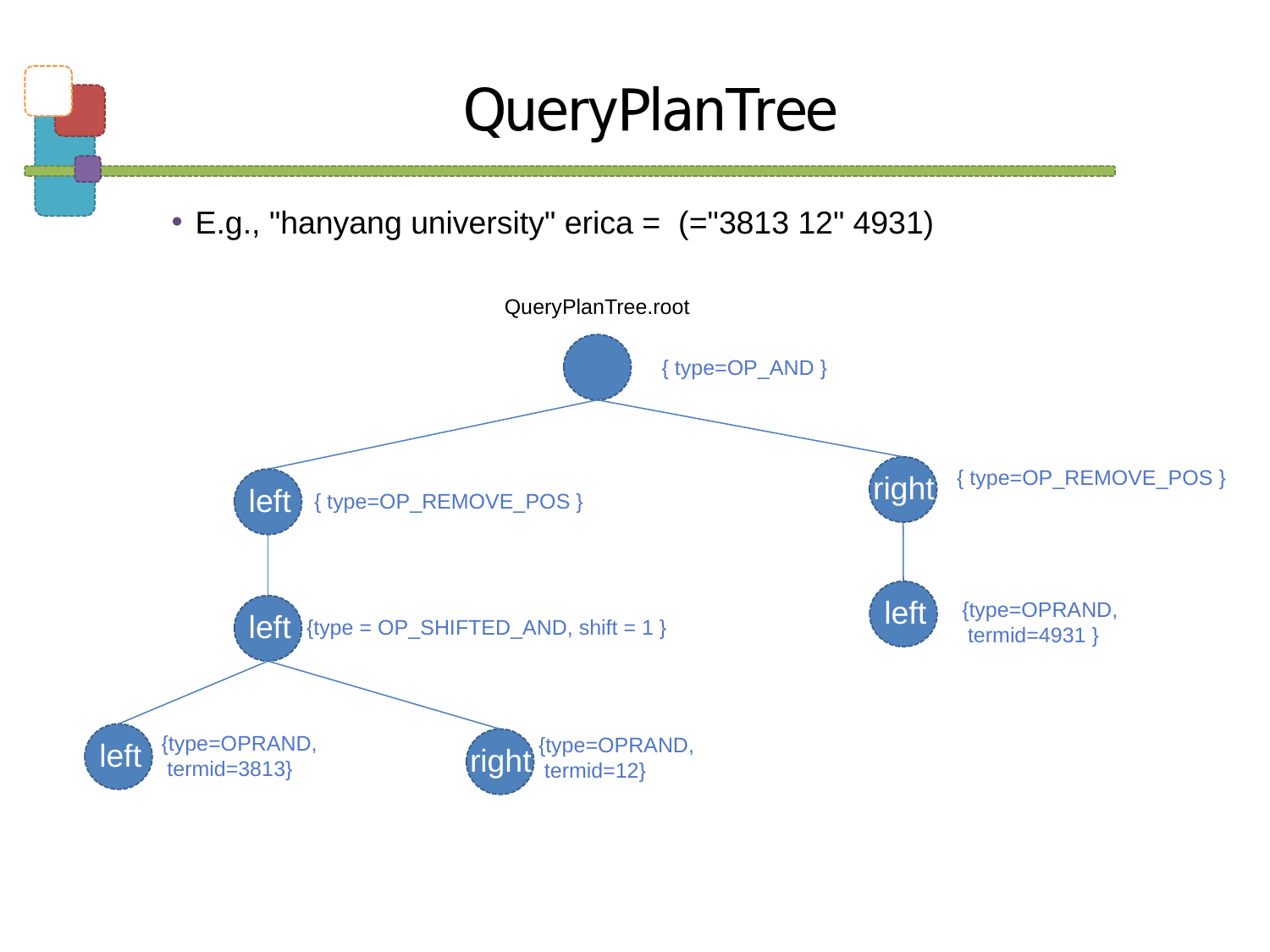

# QueryPlanTree
E.g., "hanyang university" erica =  (="3813 12" 4931)

QueryPlanTree.root

{ type=OP_AND }

{ type=OP_REMOVE_POS }
right

left
{ type=OP_REMOVE_POS }

left
{type=OPRAND,
 termid=4931 }

left
{type = OP_SHIFTED_AND, shift = 1 }
{type=OPRAND,
 termid=3813}

{type=OPRAND,
 termid=12}
left

right